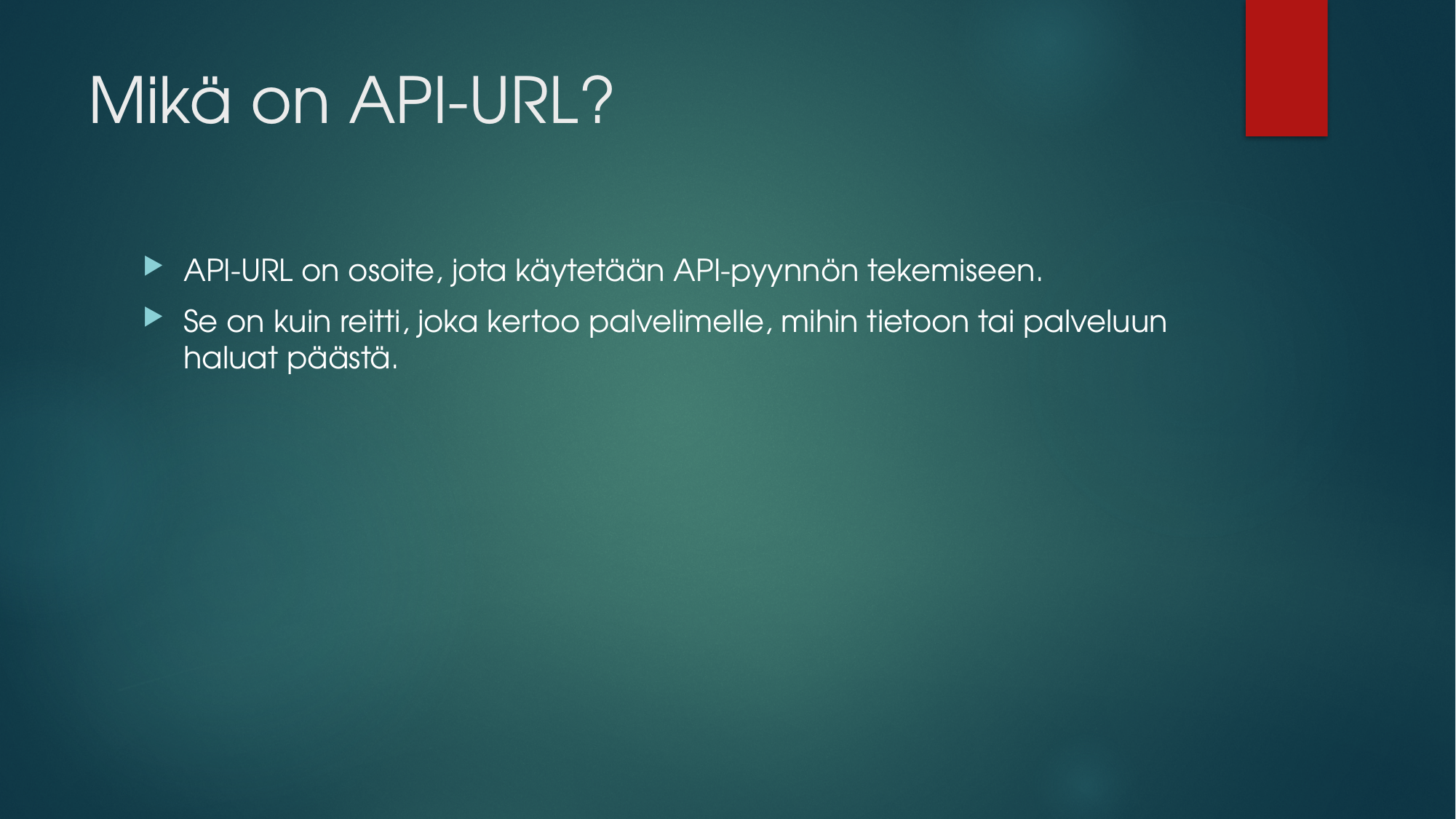

# Mikä on API-URL?
API-URL on osoite, jota käytetään API-pyynnön tekemiseen.
Se on kuin reitti, joka kertoo palvelimelle, mihin tietoon tai palveluun haluat päästä.